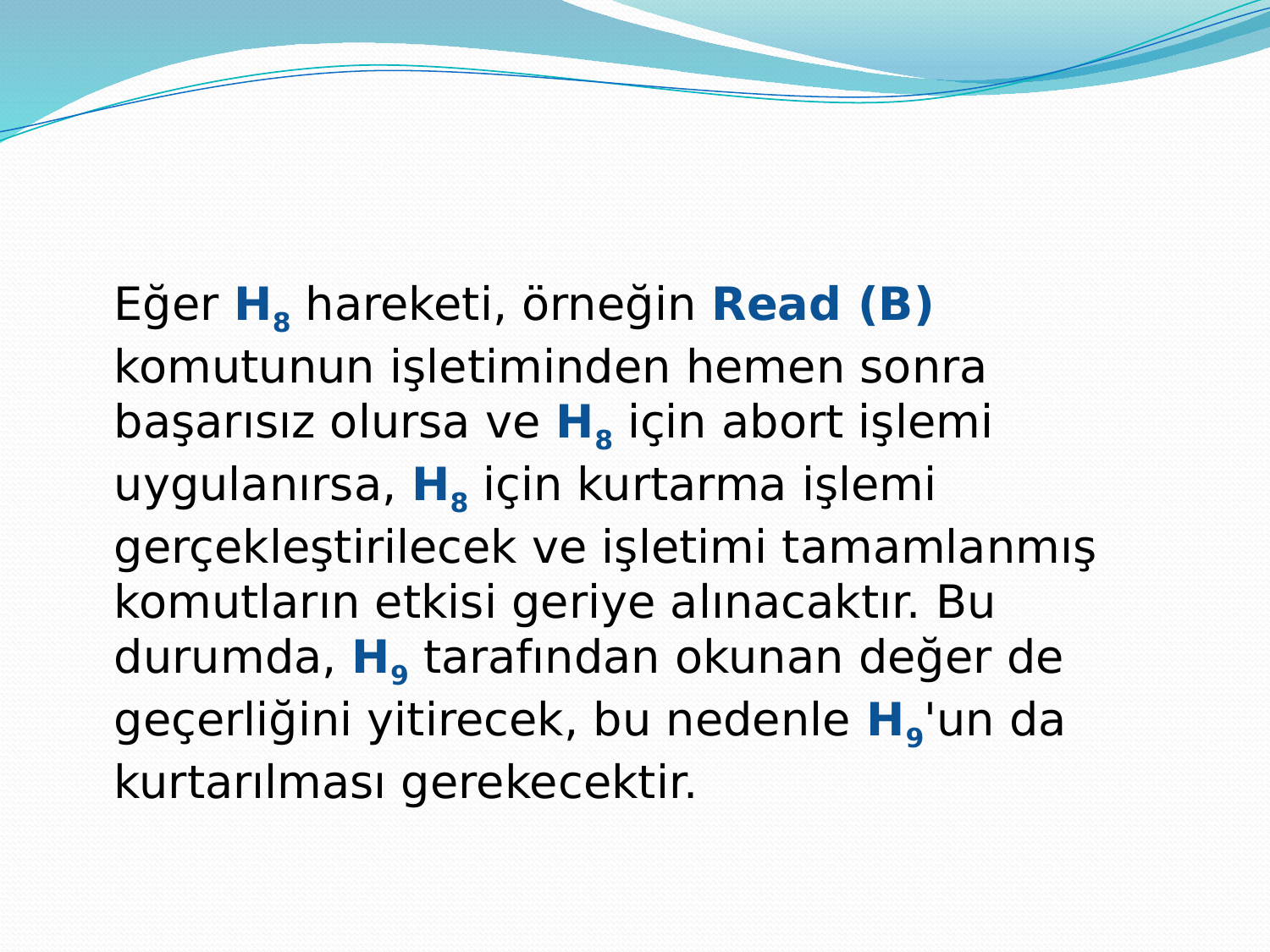

#
	Eğer H8 hareketi, örneğin Read (B) komutunun işletiminden hemen sonra başarısız olursa ve H8 için abort işlemi uygulanırsa, H8 için kurtarma işlemi gerçekleştirilecek ve işletimi tamamlanmış komutların etkisi geriye alınacaktır. Bu durumda, H9 tarafından okunan değer de geçerliğini yitirecek, bu nedenle H9'un da kurtarılması gerekecektir.